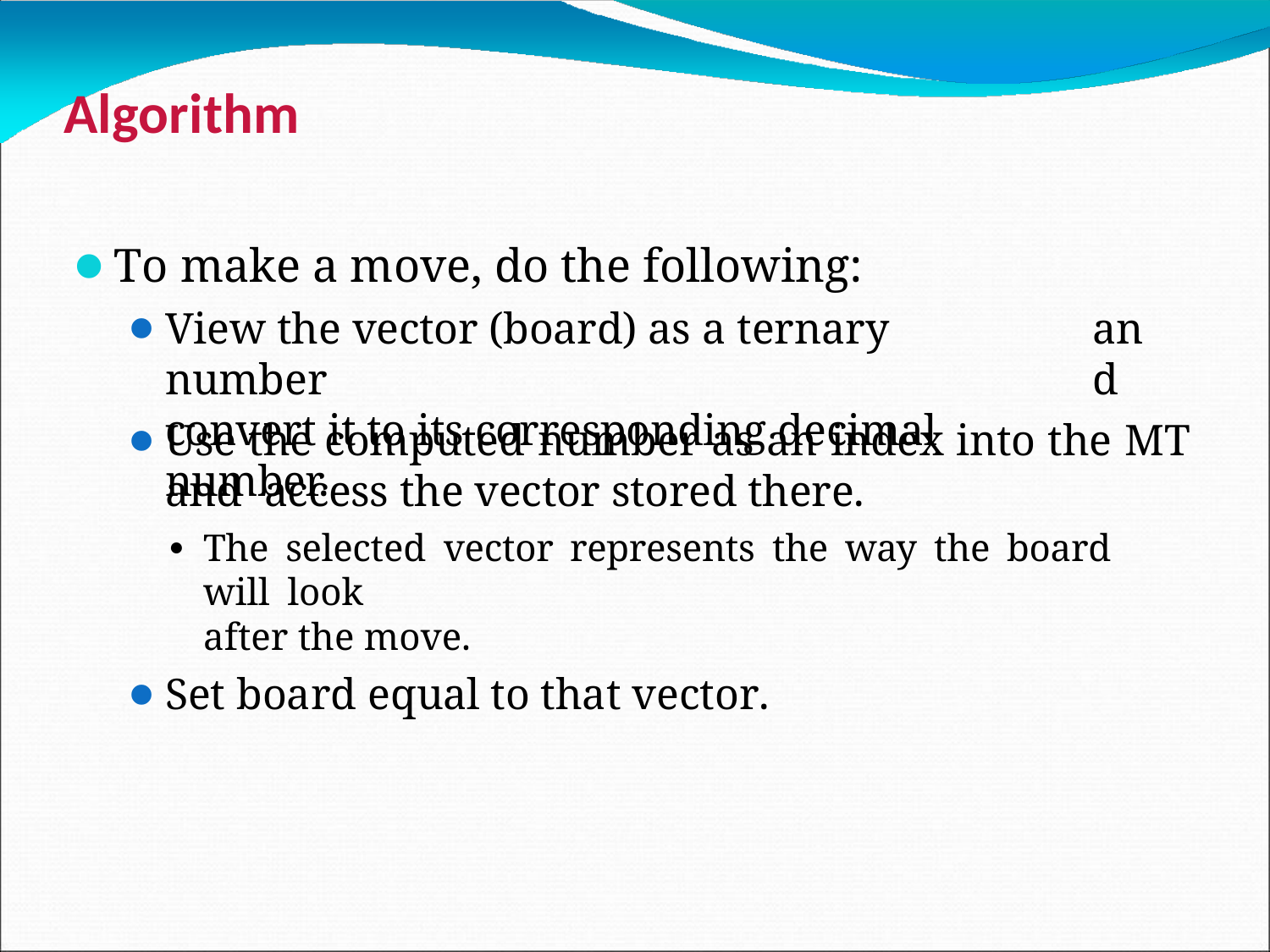

# Algorithm
To make a move, do the following:
View the vector (board) as a ternary number
convert it to its corresponding decimal number.
and
Use the computed number as an index into the MT and  access the vector stored there.
The selected vector represents the way the board will look
after the move.
Set board equal to that vector.